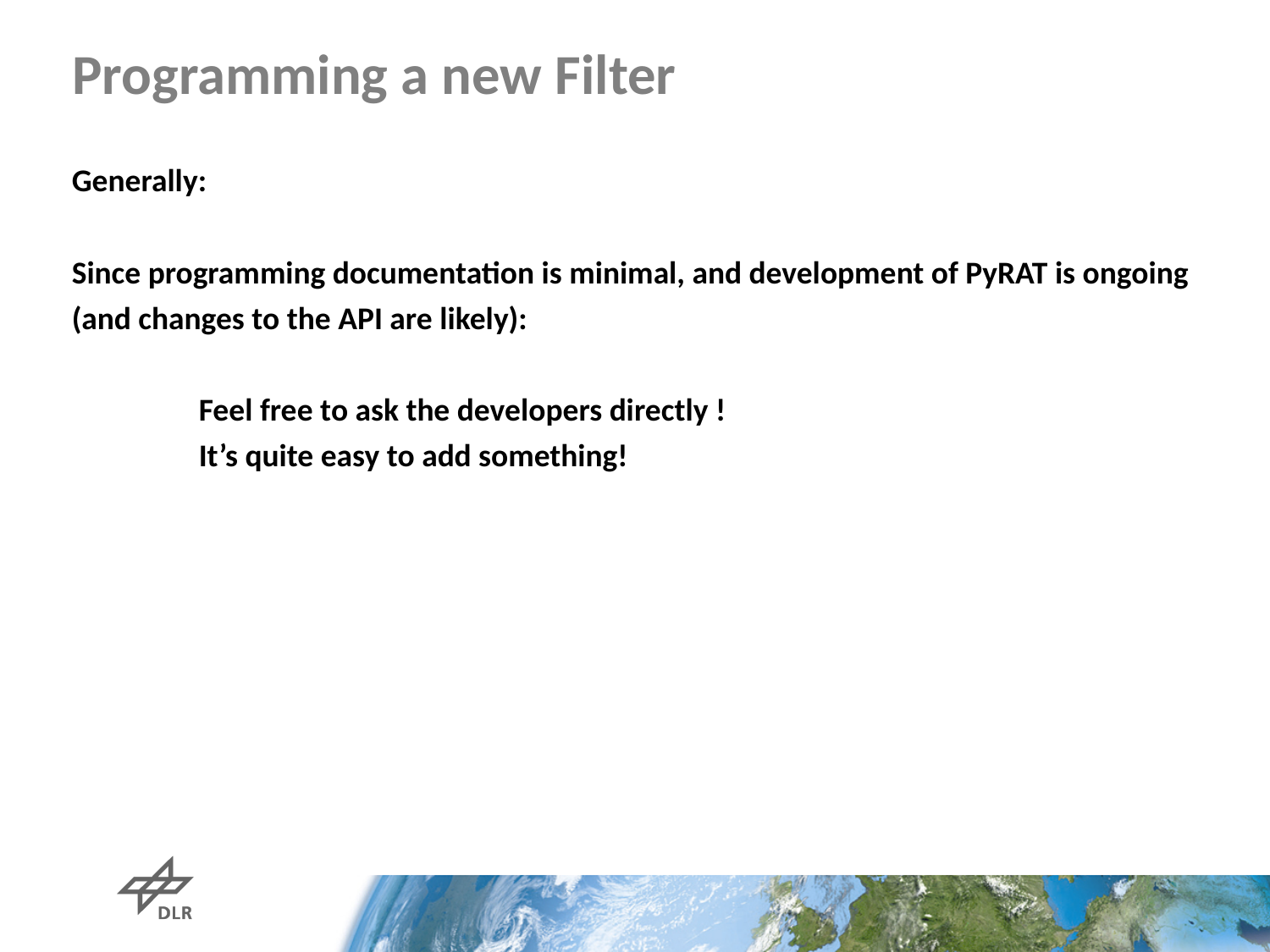

Programming a new Filter
Generally:

Since programming documentation is minimal, and development of PyRAT is ongoing (and changes to the API are likely):

	Feel free to ask the developers directly !
	It’s quite easy to add something!